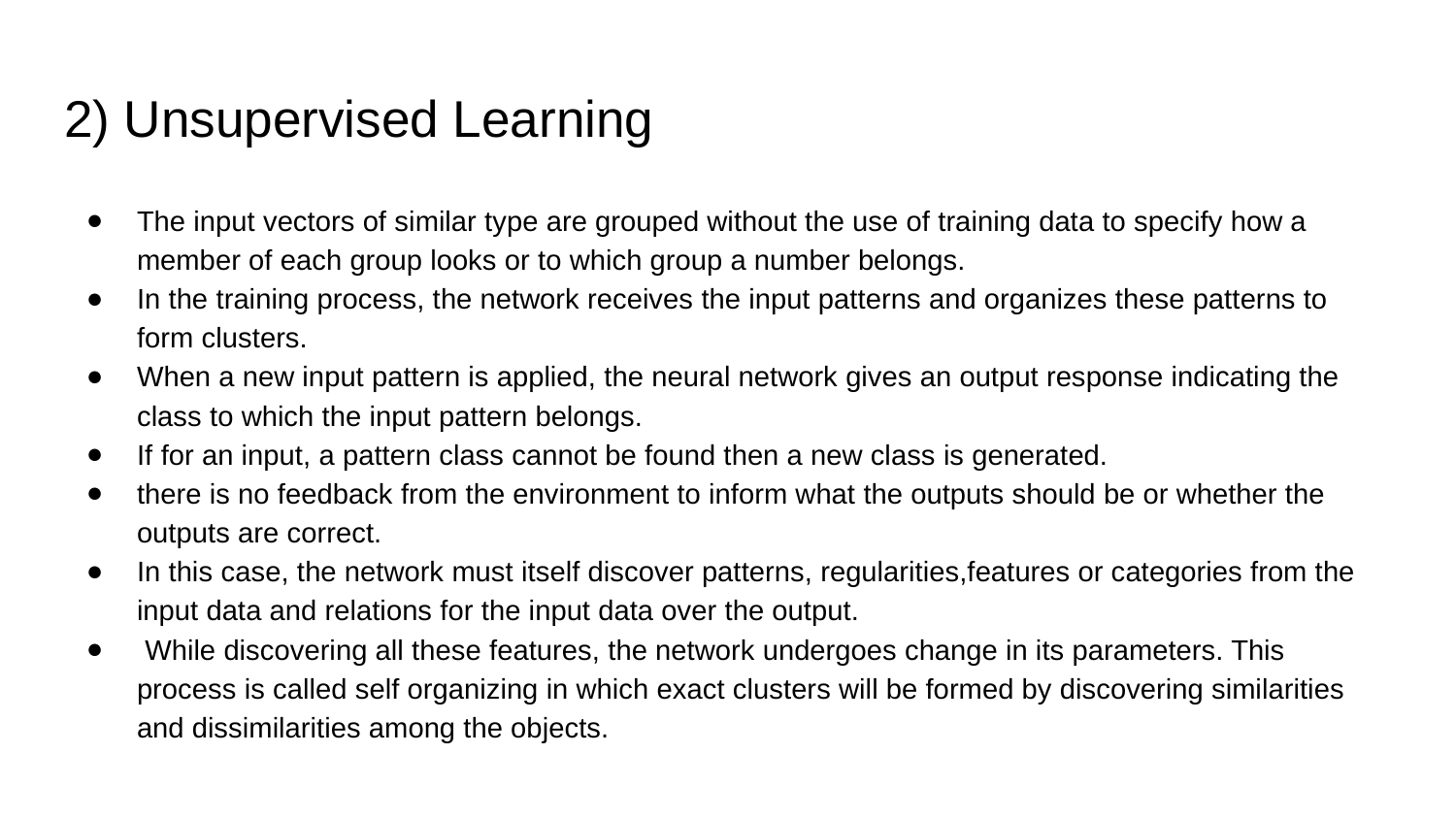

# 2) Unsupervised Learning
The input vectors of similar type are grouped without the use of training data to specify how a member of each group looks or to which group a number belongs.
In the training process, the network receives the input patterns and organizes these patterns to form clusters.
When a new input pattern is applied, the neural network gives an output response indicating the class to which the input pattern belongs.
If for an input, a pattern class cannot be found then a new class is generated.
there is no feedback from the environment to inform what the outputs should be or whether the outputs are correct.
In this case, the network must itself discover patterns, regularities,features or categories from the input data and relations for the input data over the output.
 While discovering all these features, the network undergoes change in its parameters. This process is called self organizing in which exact clusters will be formed by discovering similarities and dissimilarities among the objects.